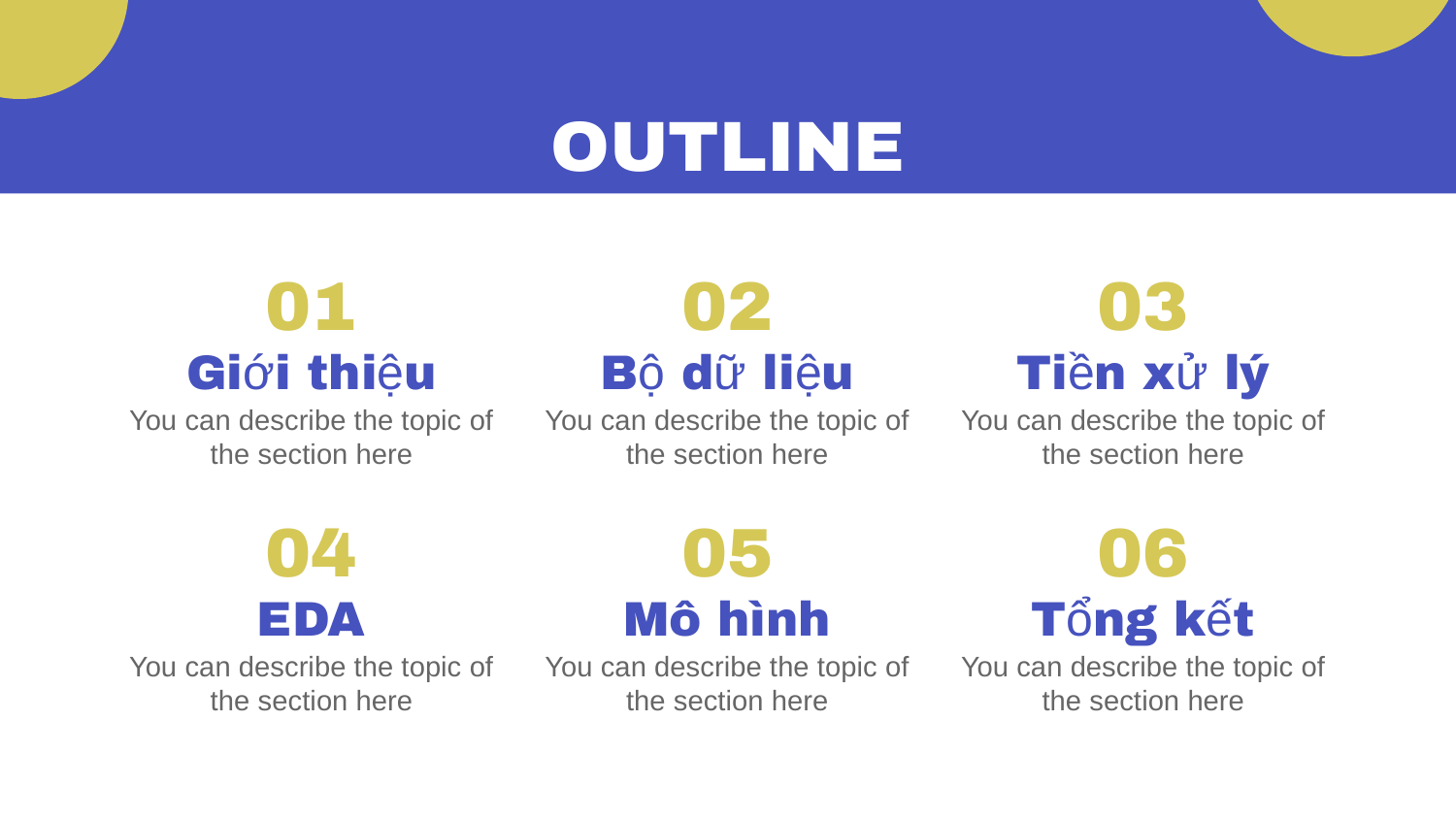

# OUTLINE
01
02
03
Giới thiệu
Bộ dữ liệu
Tiền xử lý
You can describe the topic of the section here
You can describe the topic of the section here
You can describe the topic of the section here
04
05
06
EDA
Mô hình
Tổng kết
You can describe the topic of the section here
You can describe the topic of the section here
You can describe the topic of the section here